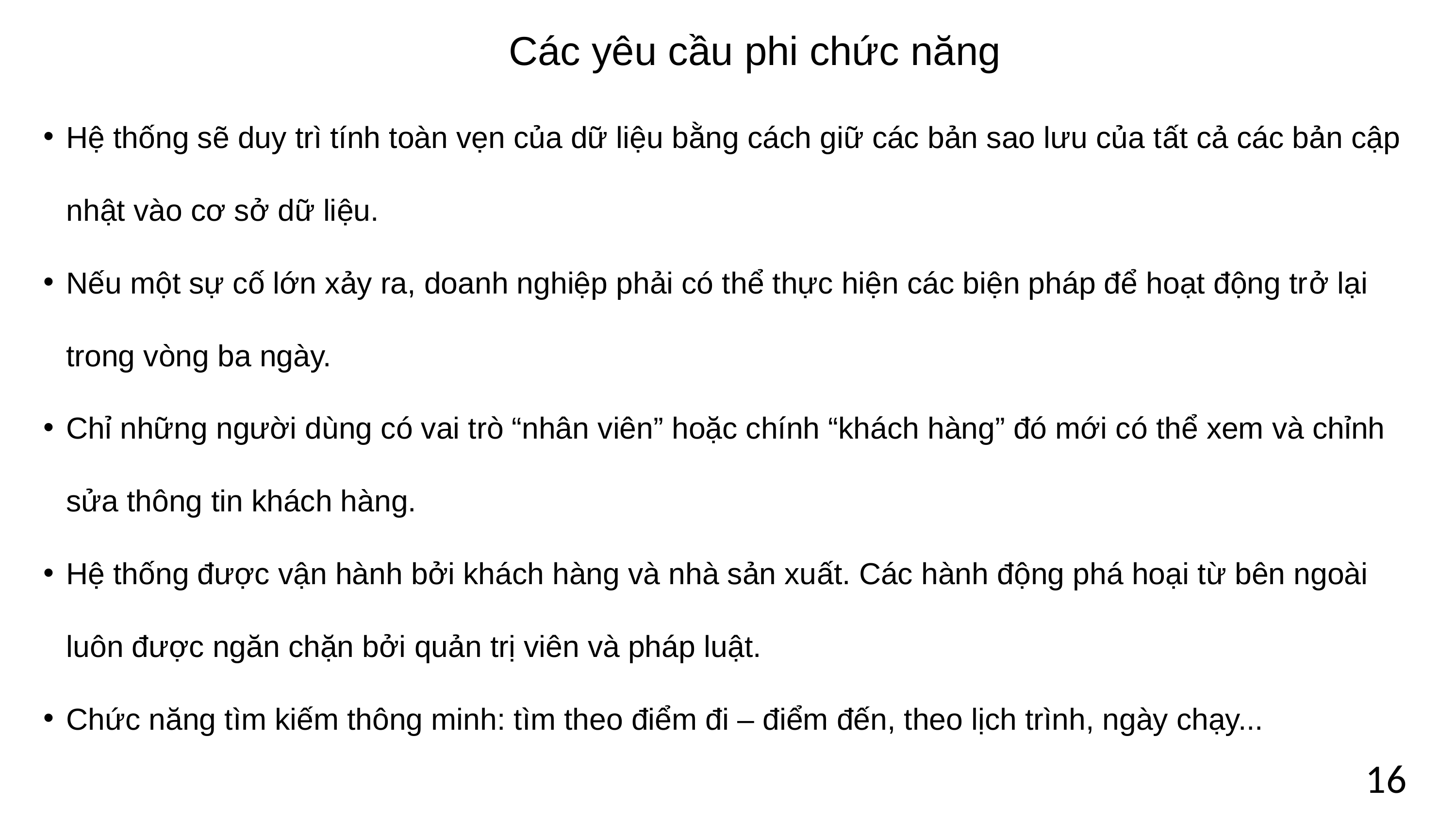

Các yêu cầu phi chức năng
Hệ thống sẽ duy trì tính toàn vẹn của dữ liệu bằng cách giữ các bản sao lưu của tất cả các bản cập nhật vào cơ sở dữ liệu.
Nếu một sự cố lớn xảy ra, doanh nghiệp phải có thể thực hiện các biện pháp để hoạt động trở lại trong vòng ba ngày.
Chỉ những người dùng có vai trò “nhân viên” hoặc chính “khách hàng” đó mới có thể xem và chỉnh sửa thông tin khách hàng.
Hệ thống được vận hành bởi khách hàng và nhà sản xuất. Các hành động phá hoại từ bên ngoài luôn được ngăn chặn bởi quản trị viên và pháp luật.
Chức năng tìm kiếm thông minh: tìm theo điểm đi – điểm đến, theo lịch trình, ngày chạy...
16